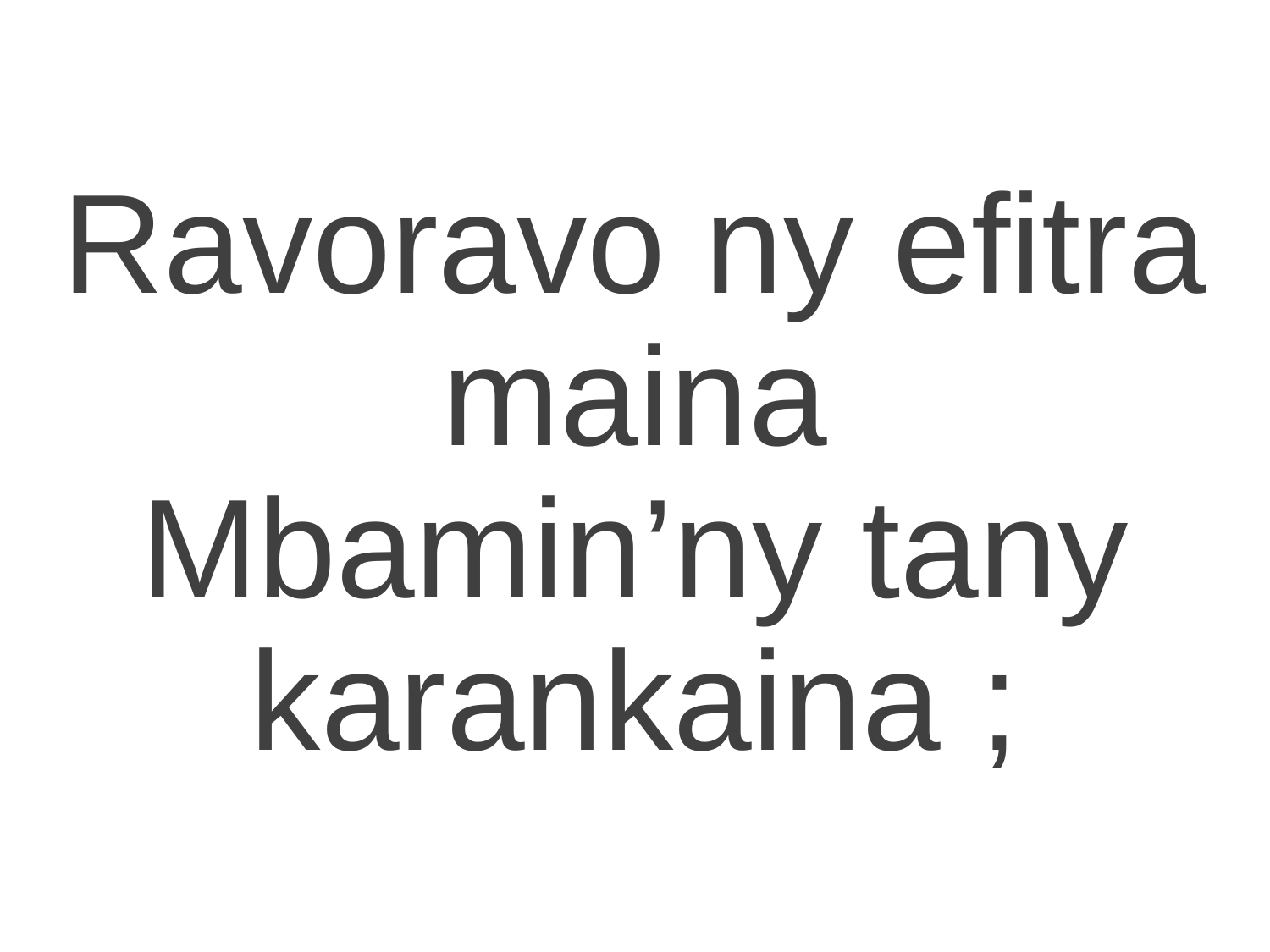

Ravoravo ny efitra maina
Mbamin’ny tany karankaina ;